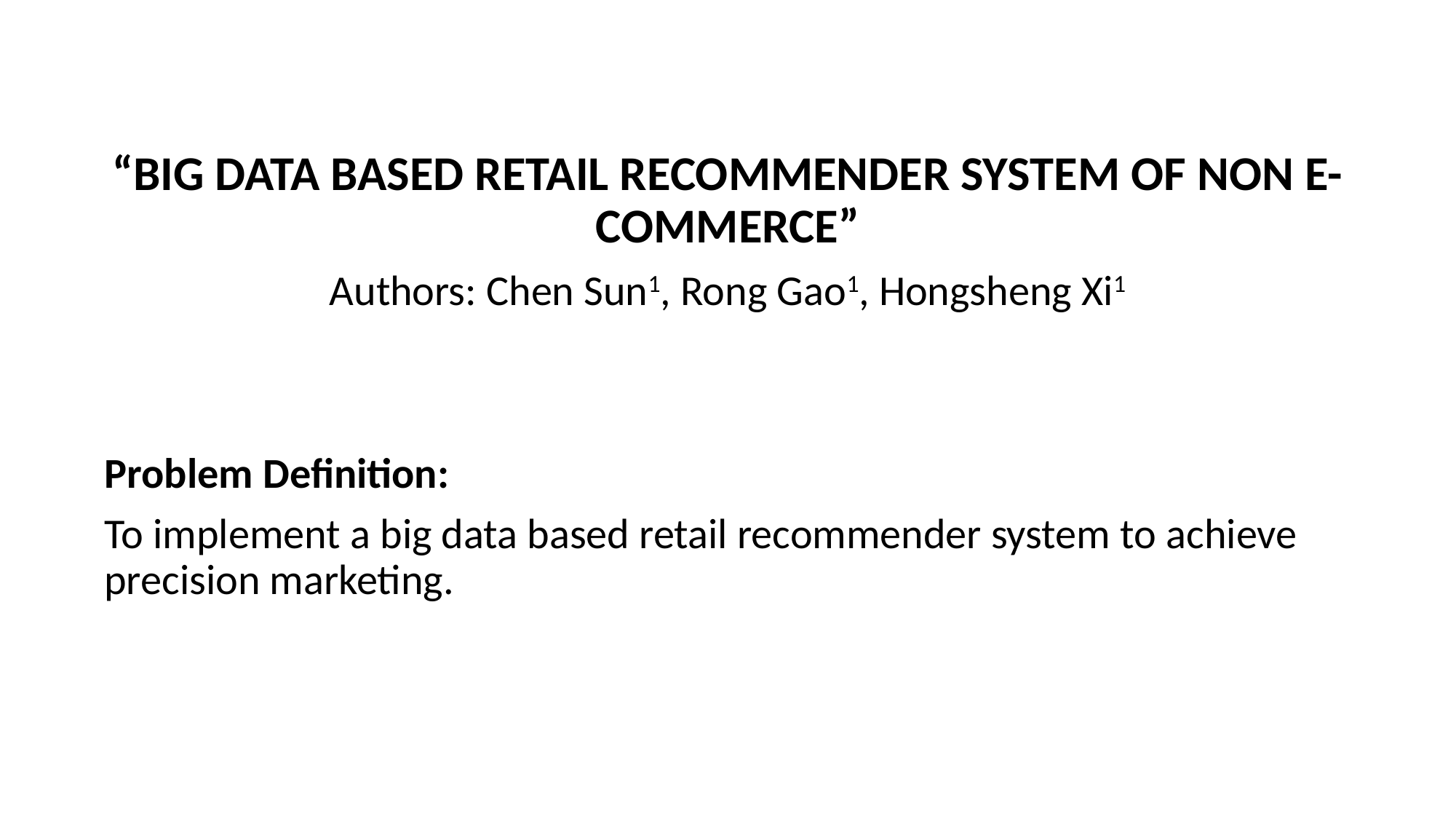

“BIG DATA BASED RETAIL RECOMMENDER SYSTEM OF NON E-COMMERCE”
Authors: Chen Sun1, Rong Gao1, Hongsheng Xi1

Problem Definition:
To implement a big data based retail recommender system to achieve precision marketing.